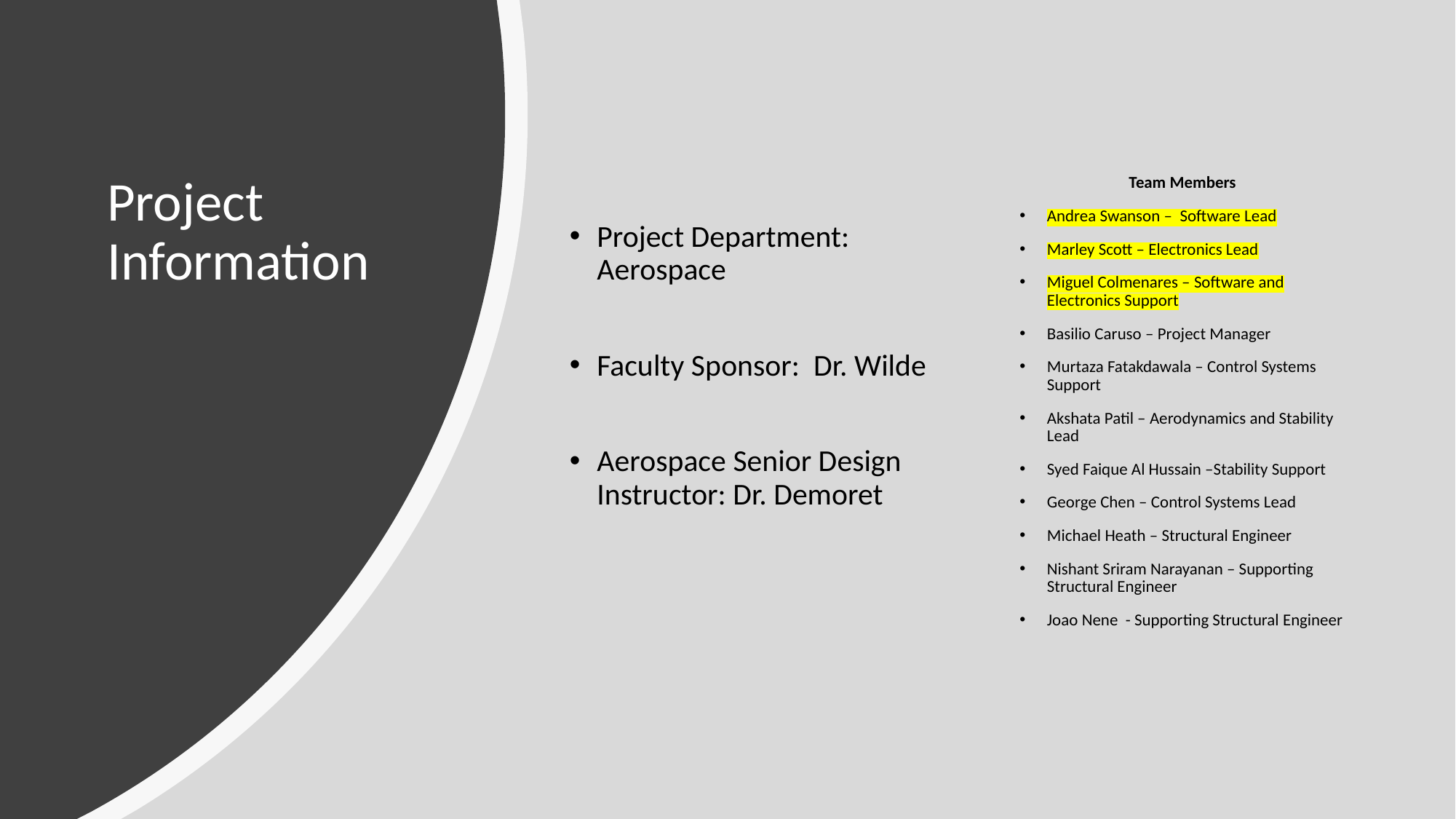

# Project Information
	Team Members
Andrea Swanson –  Software Lead
Marley Scott – Electronics Lead
Miguel Colmenares – Software and Electronics Support
Basilio Caruso – Project Manager
Murtaza Fatakdawala – Control Systems Support
Akshata Patil – Aerodynamics and Stability Lead
Syed Faique Al Hussain –Stability Support
George Chen – Control Systems Lead
Michael Heath – Structural Engineer
Nishant Sriram Narayanan – Supporting Structural Engineer
Joao Nene  - Supporting Structural Engineer
Project Department:  Aerospace

Faculty Sponsor:  Dr. Wilde

Aerospace Senior Design Instructor: Dr. Demoret